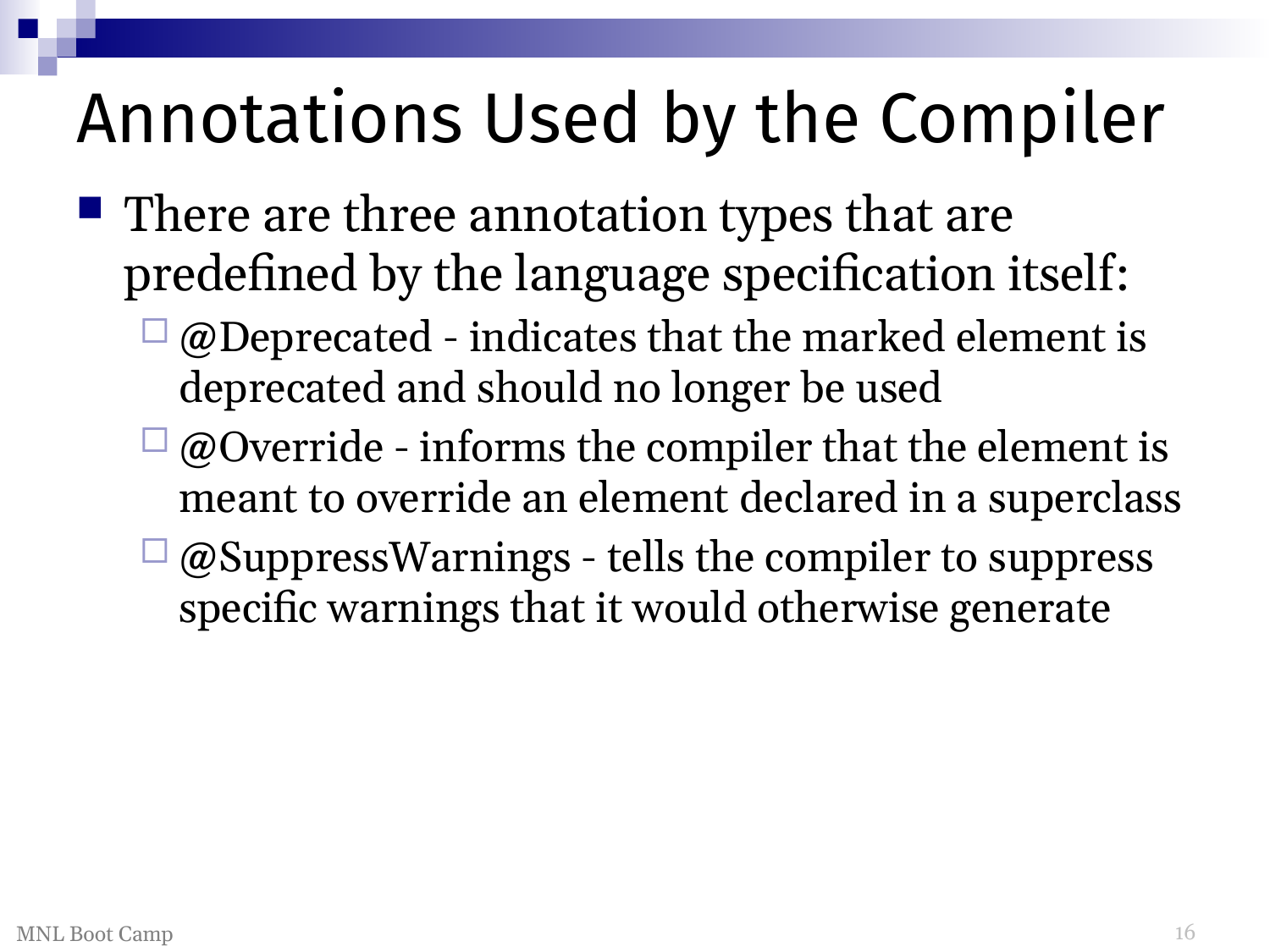

# Annotations Used by the Compiler
There are three annotation types that are predefined by the language specification itself:
@Deprecated - indicates that the marked element is deprecated and should no longer be used
@Override - informs the compiler that the element is meant to override an element declared in a superclass
@SuppressWarnings - tells the compiler to suppress specific warnings that it would otherwise generate
MNL Boot Camp
16